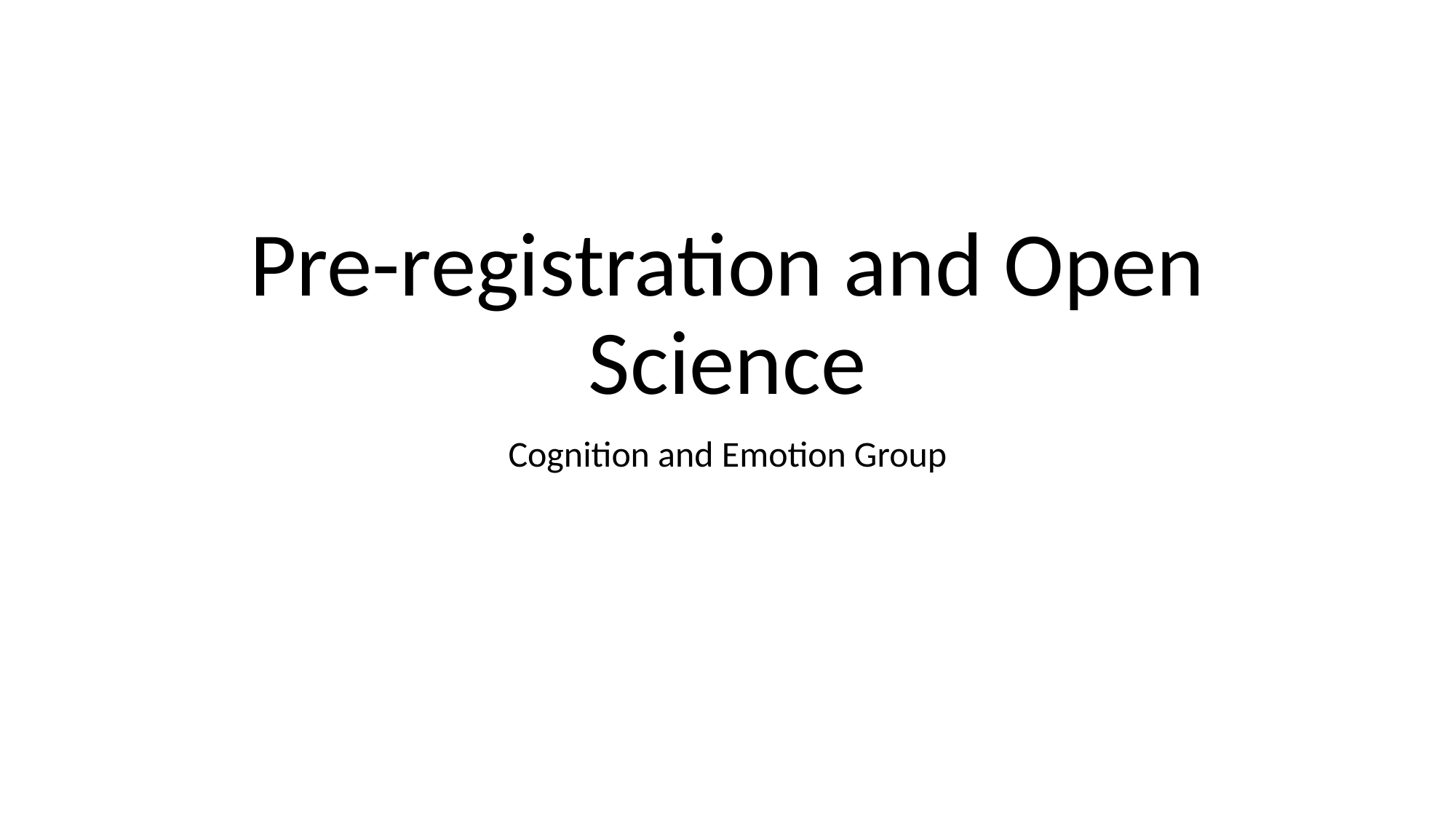

# Pre-registration and Open Science
Cognition and Emotion Group